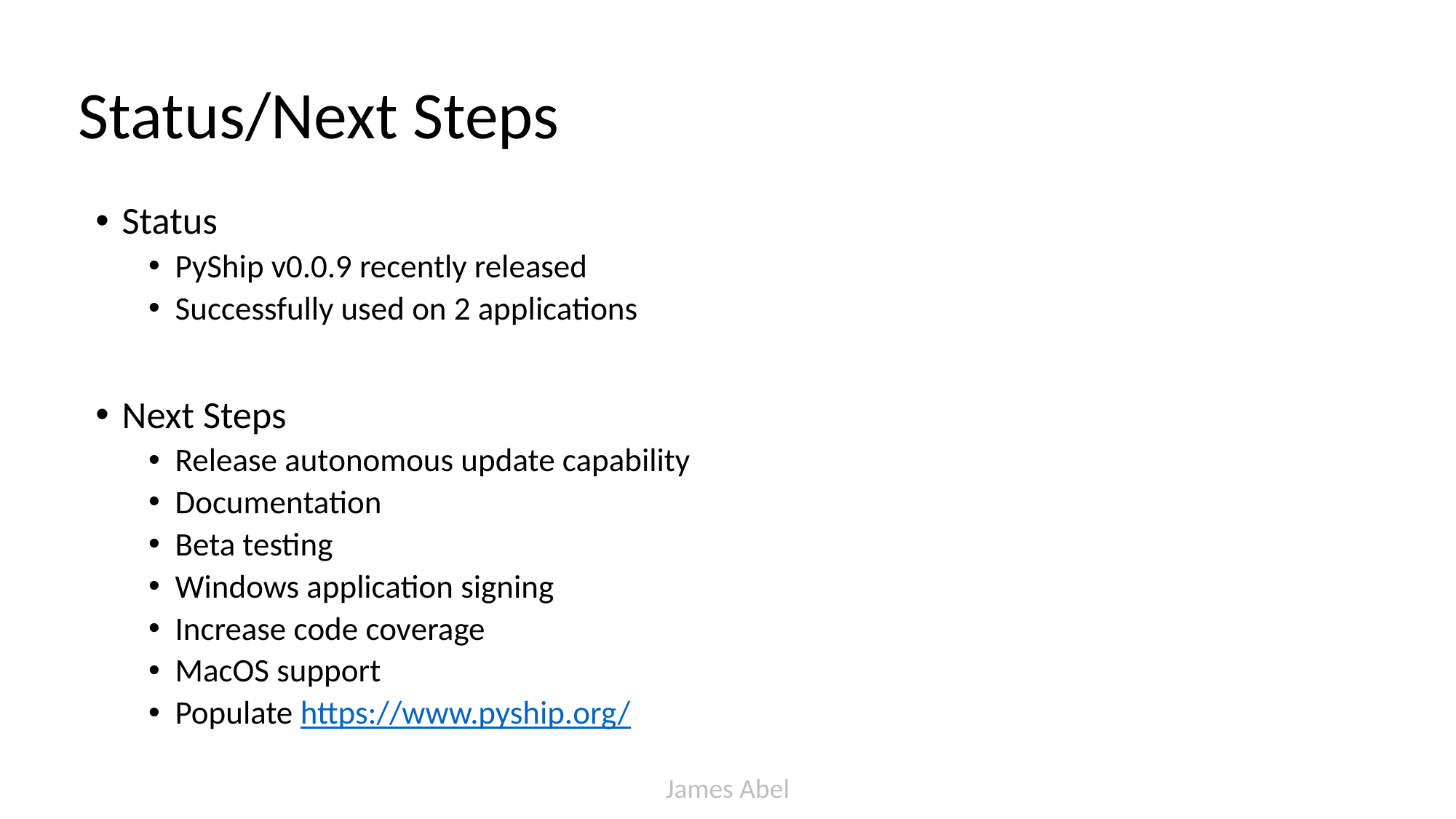

# Status/Next Steps
Status
PyShip v0.0.9 recently released
Successfully used on 2 applications

Next Steps
Release autonomous update capability
Documentation
Beta testing
Windows application signing
Increase code coverage
MacOS support
Populate https://www.pyship.org/